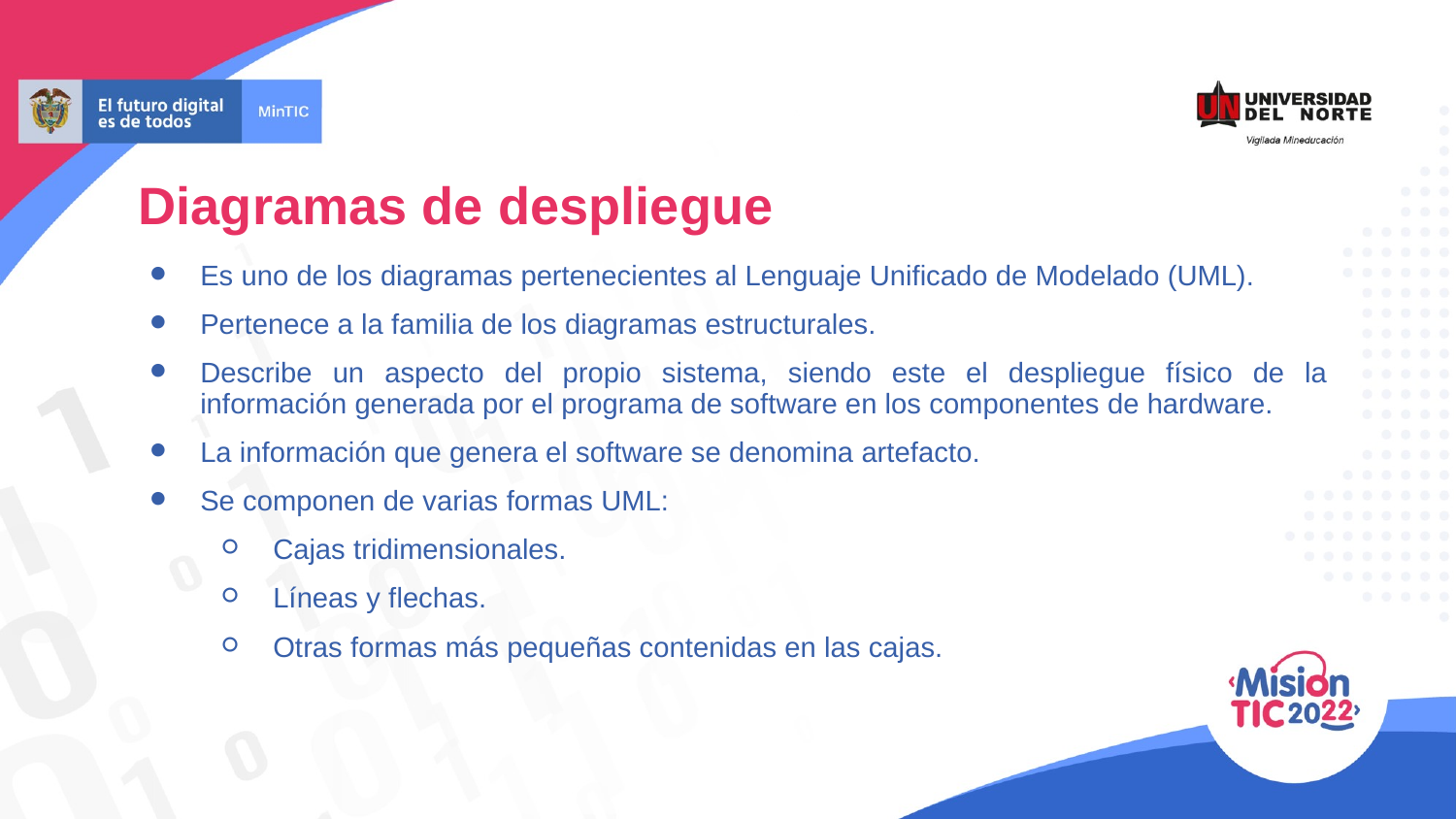

Diagramas de despliegue
Es uno de los diagramas pertenecientes al Lenguaje Unificado de Modelado (UML).
Pertenece a la familia de los diagramas estructurales.
Describe un aspecto del propio sistema, siendo este el despliegue físico de la información generada por el programa de software en los componentes de hardware.
La información que genera el software se denomina artefacto.
Se componen de varias formas UML:
Cajas tridimensionales.
Líneas y flechas.
Otras formas más pequeñas contenidas en las cajas.